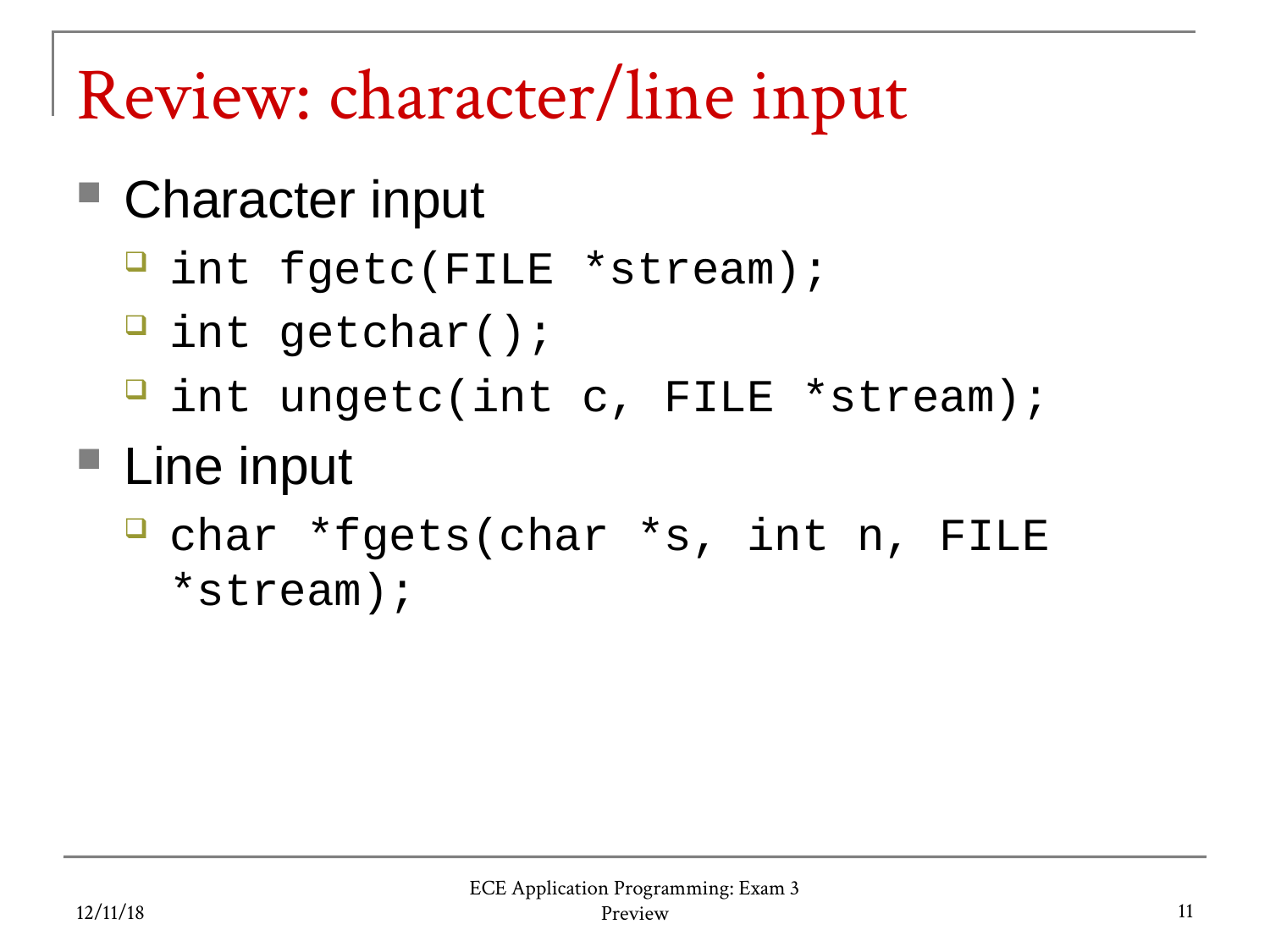

# Review: character/line input
Character input
int fgetc(FILE *stream);
int getchar();
int ungetc(int c, FILE *stream);
Line input
char *fgets(char *s, int n, FILE *stream);

12/11/18
11
ECE Application Programming: Exam 3 Preview